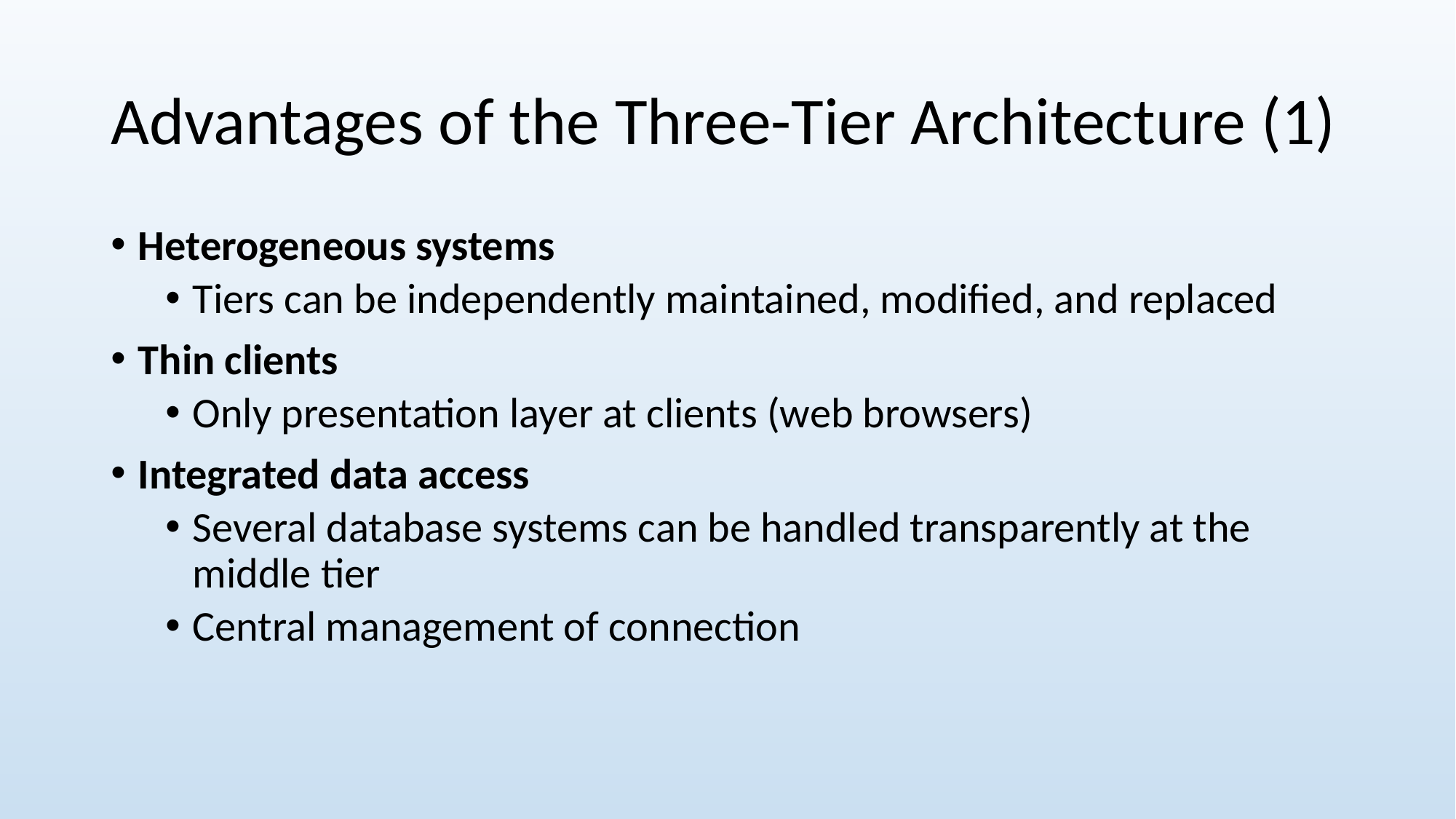

# Advantages of the Three-Tier Architecture (1)
Heterogeneous systems
Tiers can be independently maintained, modified, and replaced
Thin clients
Only presentation layer at clients (web browsers)
Integrated data access
Several database systems can be handled transparently at the middle tier
Central management of connection